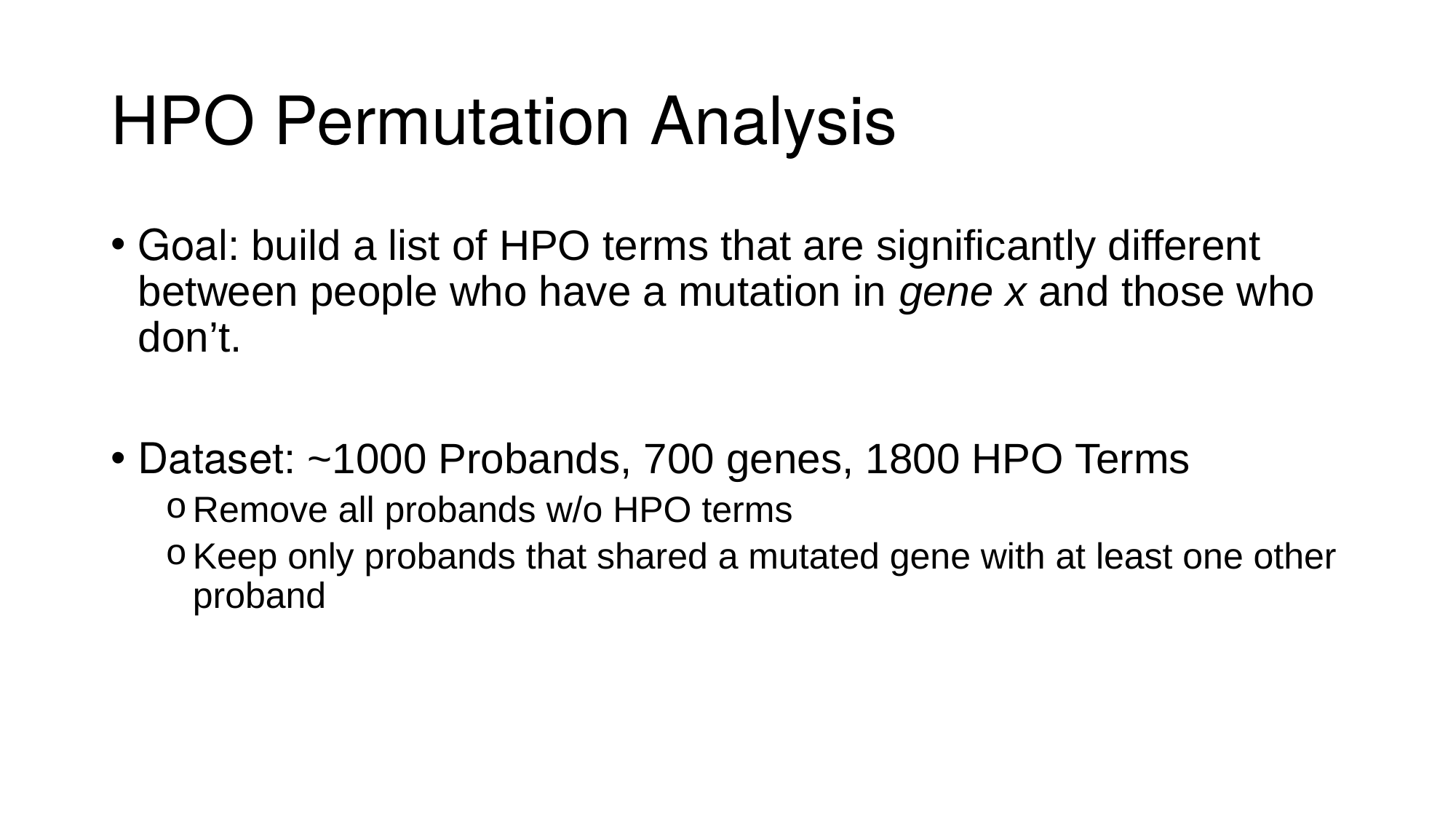

# HPO Permutation Analysis
Goal: build a list of HPO terms that are significantly different between people who have a mutation in gene x and those who don’t.

Dataset: ~1000 Probands, 700 genes, 1800 HPO Terms
Remove all probands w/o HPO terms
Keep only probands that shared a mutated gene with at least one other proband